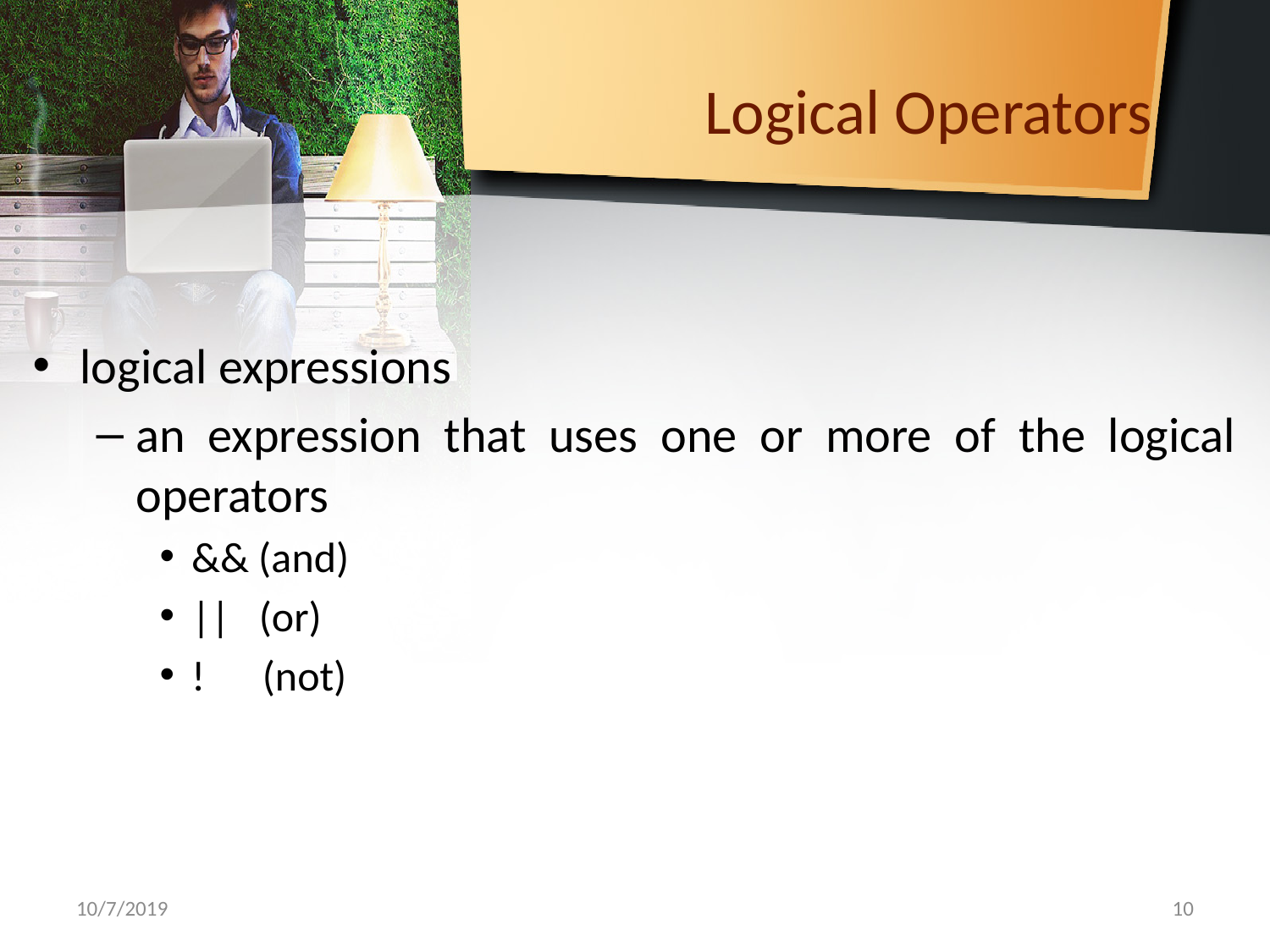

# Logical Operators
logical expressions
an expression that uses one or more of the logical operators
&& (and)
||   (or)
!      (not)

10/7/2019
10